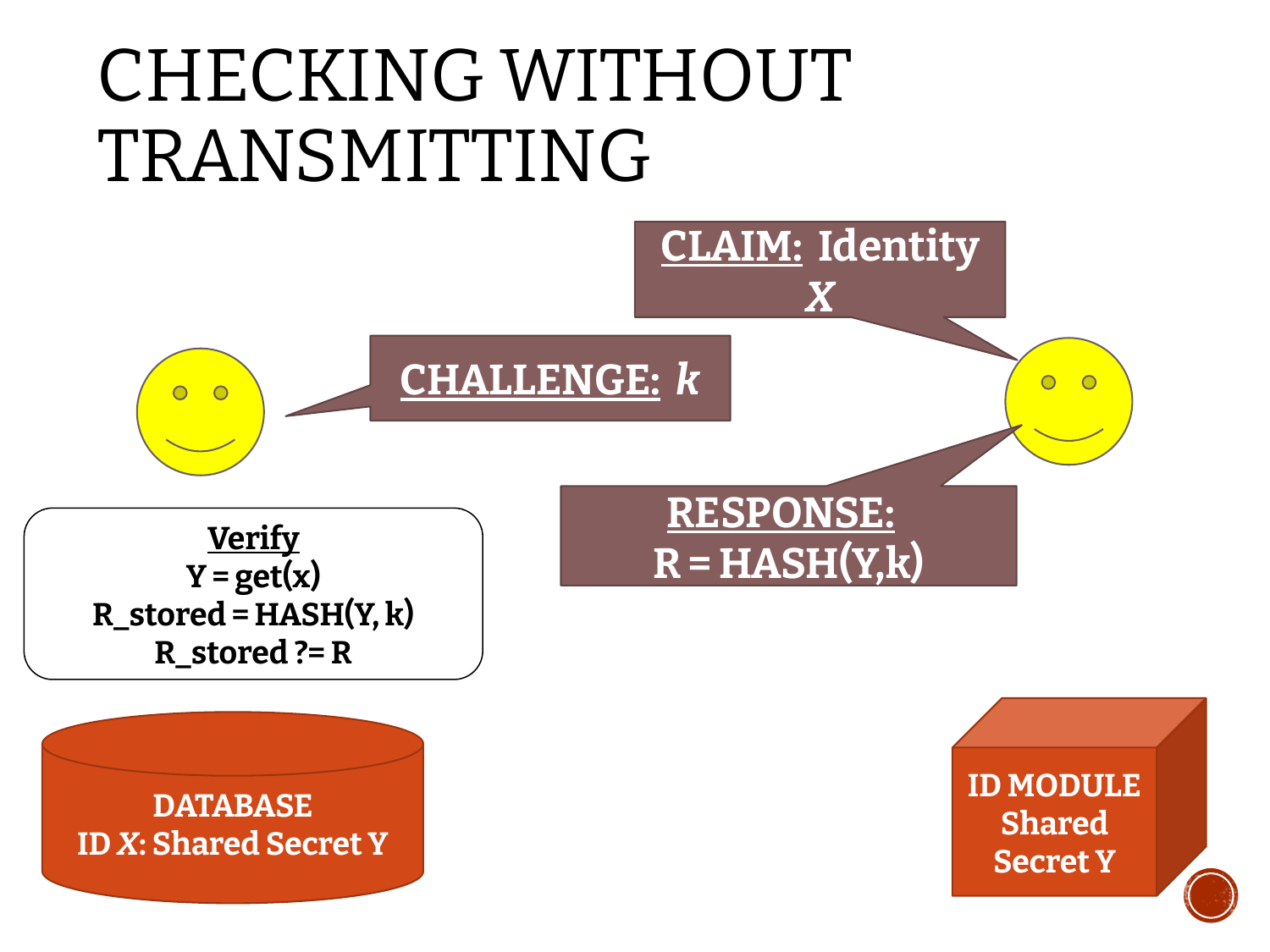

# Checking Without Transmitting
CLAIM:  Identity X
CHALLENGE:  k

RESPONSE:
R = HASH(Y,k)
Verify
Y = get(x)
R_stored = HASH(Y, k)
R_stored ?= R
ID MODULE
Shared Secret Y
DATABASE
ID X: Shared Secret Y